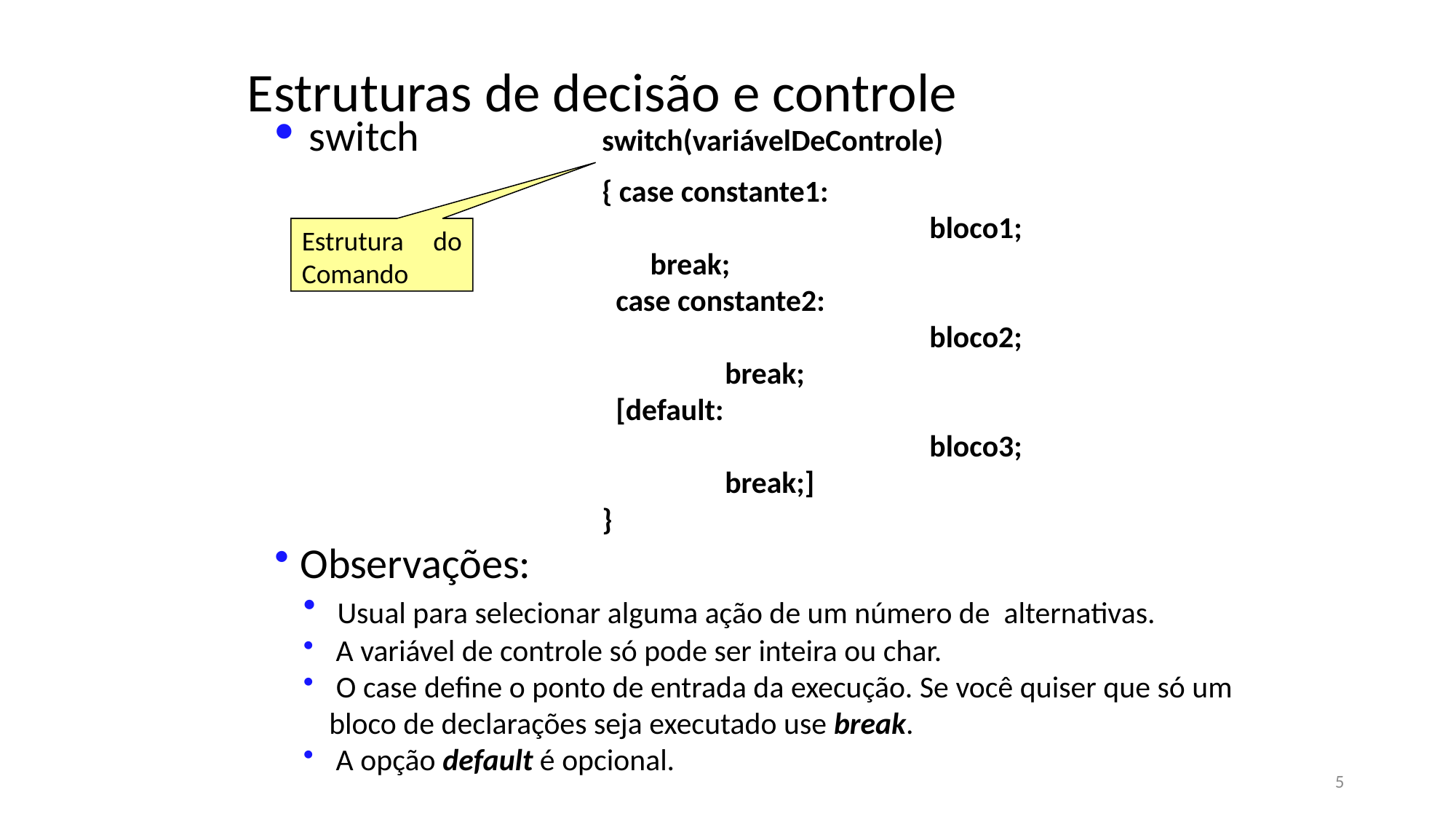

Estruturas de decisão e controle
 switch		switch(variávelDeControle)
			{ case constante1:
						bloco1;
			       break;
  			  case constante2:
						bloco2;
				  break;
  			  [default:
						bloco3;
				  break;]
			}
 Observações:
 Usual para selecionar alguma ação de um número de  alternativas.
 A variável de controle só pode ser inteira ou char.
 O case define o ponto de entrada da execução. Se você quiser que só um bloco de declarações seja executado use break.
 A opção default é opcional.
Estrutura do Comando
5